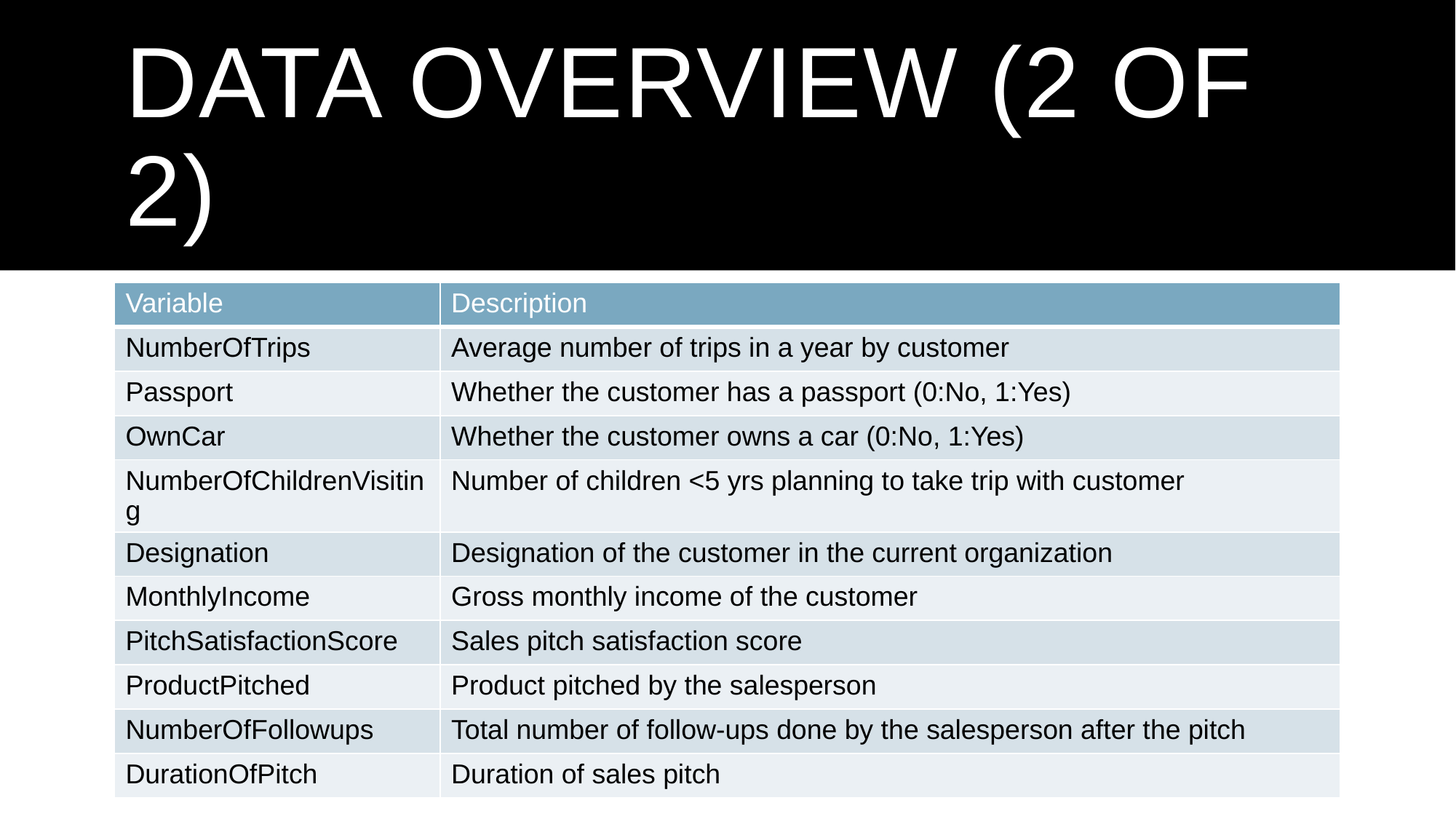

# Data Overview (2 of 2)
| Variable | Description |
| --- | --- |
| NumberOfTrips | Average number of trips in a year by customer |
| Passport | Whether the customer has a passport (0:No, 1:Yes) |
| OwnCar | Whether the customer owns a car (0:No, 1:Yes) |
| NumberOfChildrenVisiting | Number of children <5 yrs planning to take trip with customer |
| Designation | Designation of the customer in the current organization |
| MonthlyIncome | Gross monthly income of the customer |
| PitchSatisfactionScore | Sales pitch satisfaction score |
| ProductPitched | Product pitched by the salesperson |
| NumberOfFollowups | Total number of follow-ups done by the salesperson after the pitch |
| DurationOfPitch | Duration of sales pitch |